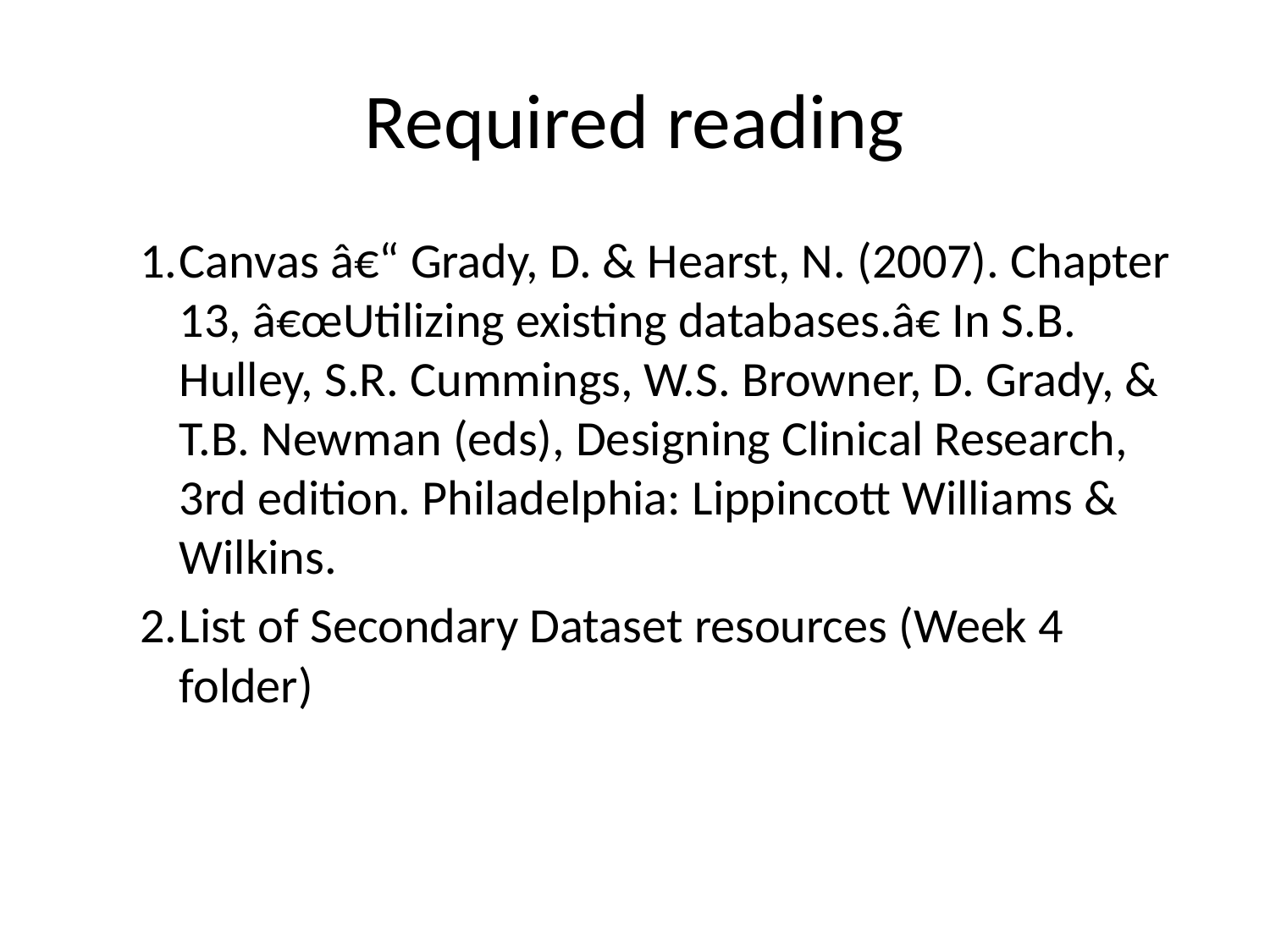

# Required reading
Canvas â€“ Grady, D. & Hearst, N. (2007). Chapter 13, â€œUtilizing existing databases.â€ In S.B. Hulley, S.R. Cummings, W.S. Browner, D. Grady, & T.B. Newman (eds), Designing Clinical Research, 3rd edition. Philadelphia: Lippincott Williams & Wilkins.
List of Secondary Dataset resources (Week 4 folder)